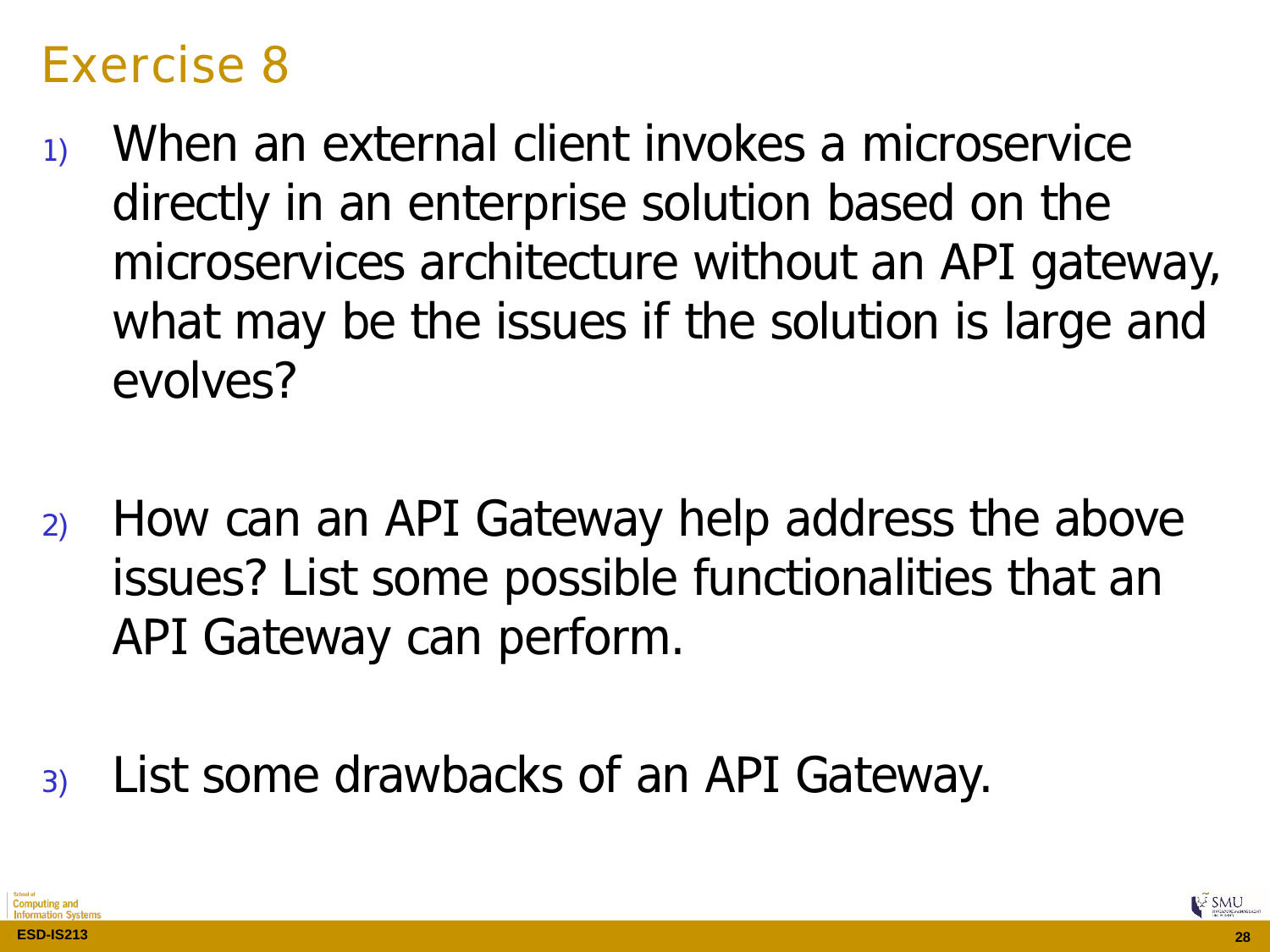

# Exercise 8
When an external client invokes a microservice directly in an enterprise solution based on the microservices architecture without an API gateway, what may be the issues if the solution is large and evolves?

How can an API Gateway help address the above issues? List some possible functionalities that an API Gateway can perform.

List some drawbacks of an API Gateway.